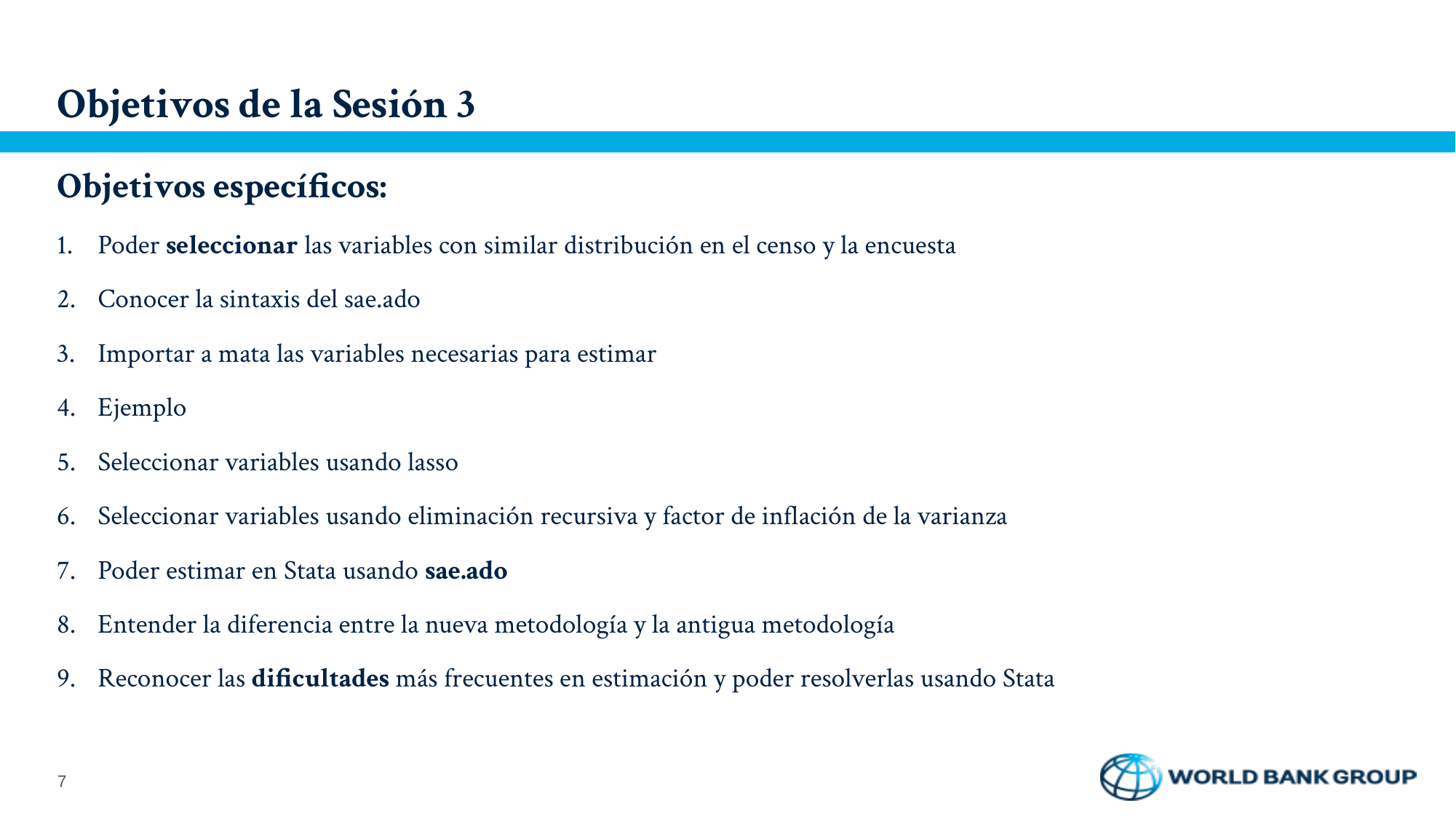

# Objetivos de la Sesión 3
Objetivos específicos:
Poder seleccionar las variables con similar distribución en el censo y la encuesta
Conocer la sintaxis del sae.ado
Importar a mata las variables necesarias para estimar
Ejemplo
Seleccionar variables usando lasso
Seleccionar variables usando eliminación recursiva y factor de inflación de la varianza
Poder estimar en Stata usando sae.ado
Entender la diferencia entre la nueva metodología y la antigua metodología
Reconocer las dificultades más frecuentes en estimación y poder resolverlas usando Stata

7